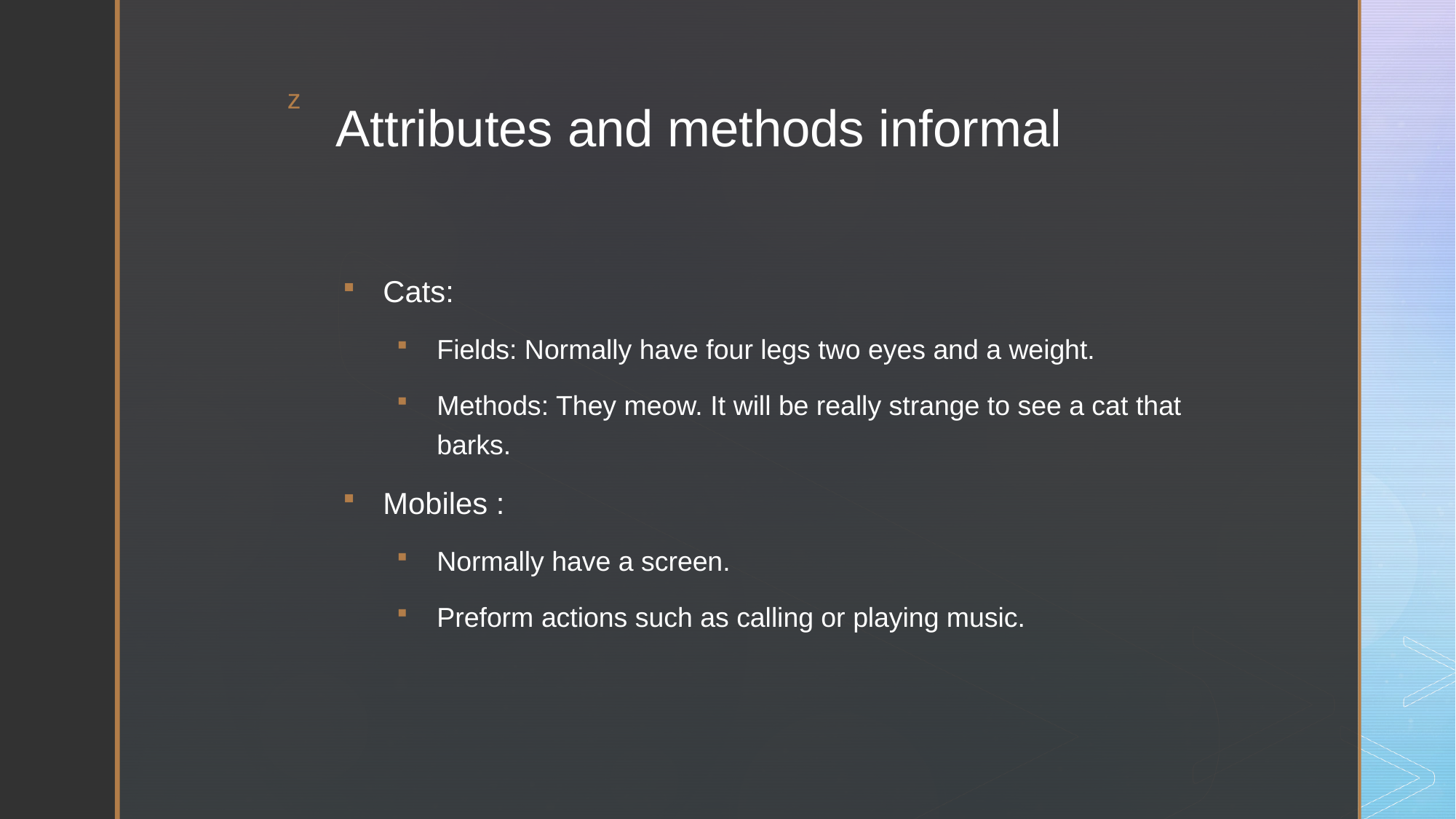

# Attributes and methods informal
Cats:
Fields: Normally have four legs two eyes and a weight.
Methods: They meow. It will be really strange to see a cat that barks.
Mobiles :
Normally have a screen.
Preform actions such as calling or playing music.